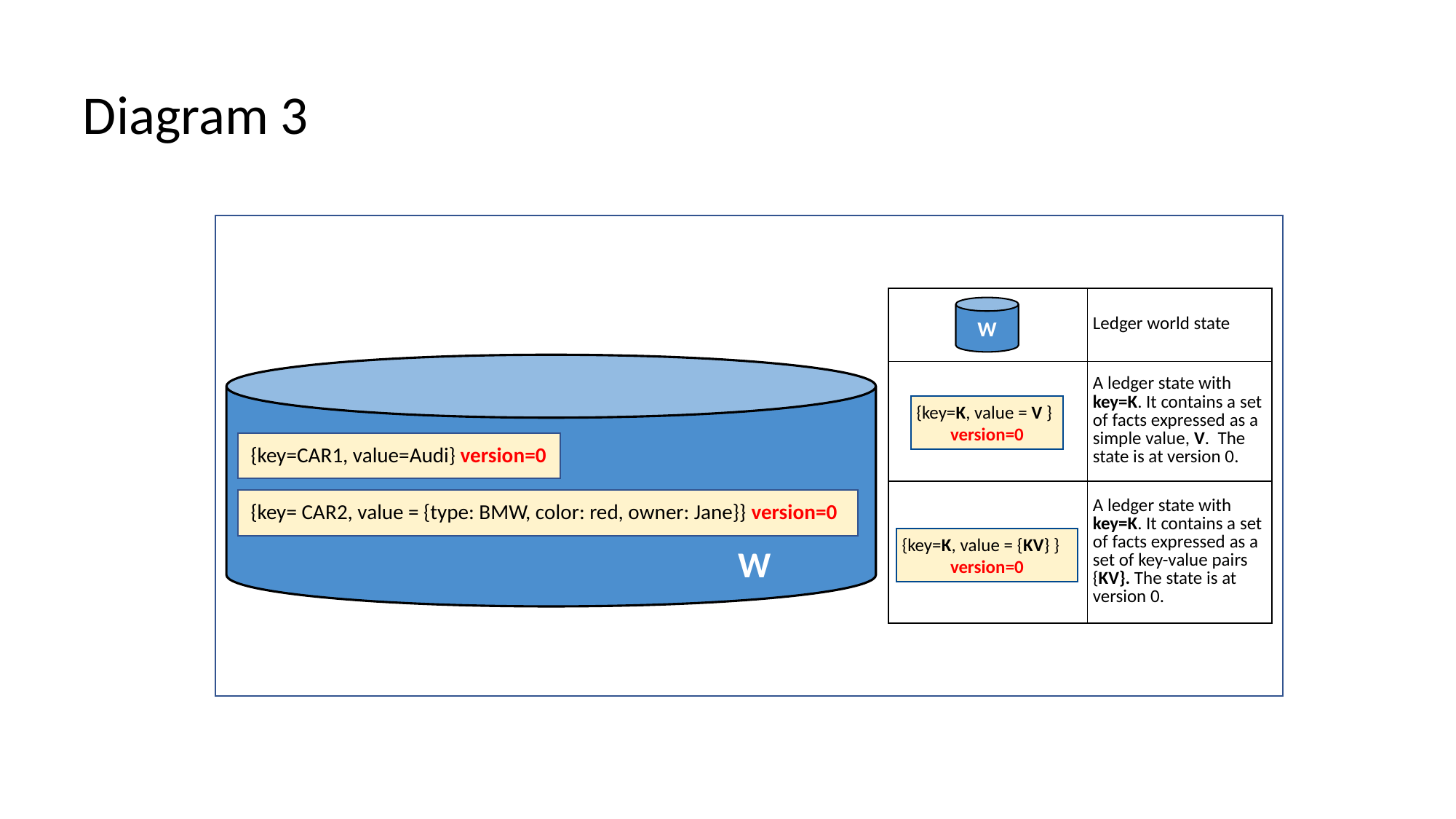

# Diagram 3

|  | Ledger world state |
| --- | --- |
|  | A ledger state with key=K. It contains a set of facts expressed as a simple value, V. The state is at version 0. |
|  | A ledger state with key=K. It contains a set of facts expressed as a set of key-value pairs {KV}. The state is at version 0. |
W
{key=K, value = V }
version=0
{key=K, value = {KV} }
version=0

{key=CAR1, value=Audi} version=0

{key= CAR2, value = {type: BMW, color: red, owner: Jane}} version=0

W